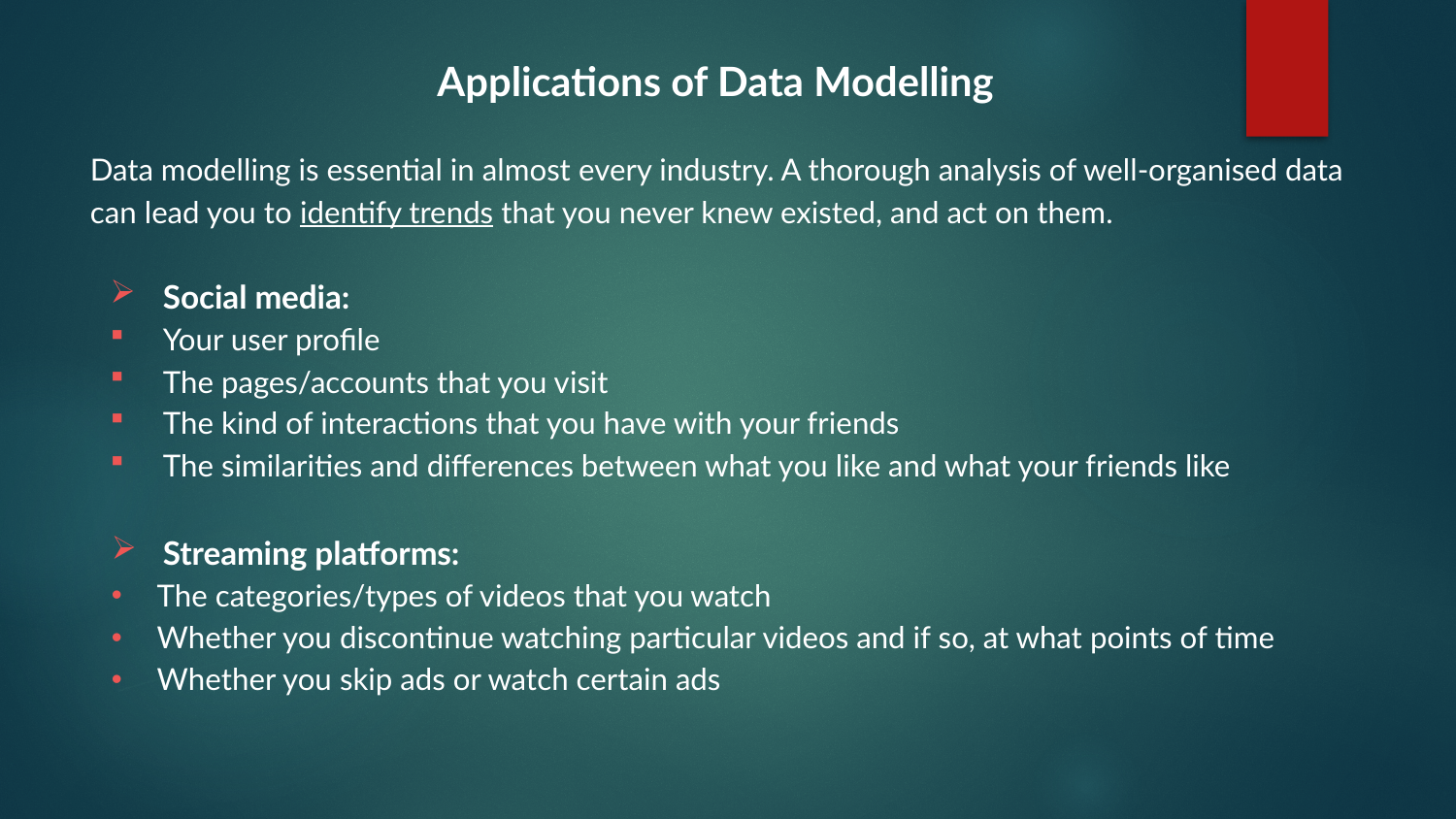

Applications of Data Modelling
Data modelling is essential in almost every industry. A thorough analysis of well-organised data can lead you to identify trends that you never knew existed, and act on them.

Social media:
Your user profile
The pages/accounts that you visit
The kind of interactions that you have with your friends
The similarities and differences between what you like and what your friends like

Streaming platforms:
The categories/types of videos that you watch
Whether you discontinue watching particular videos and if so, at what points of time
Whether you skip ads or watch certain ads